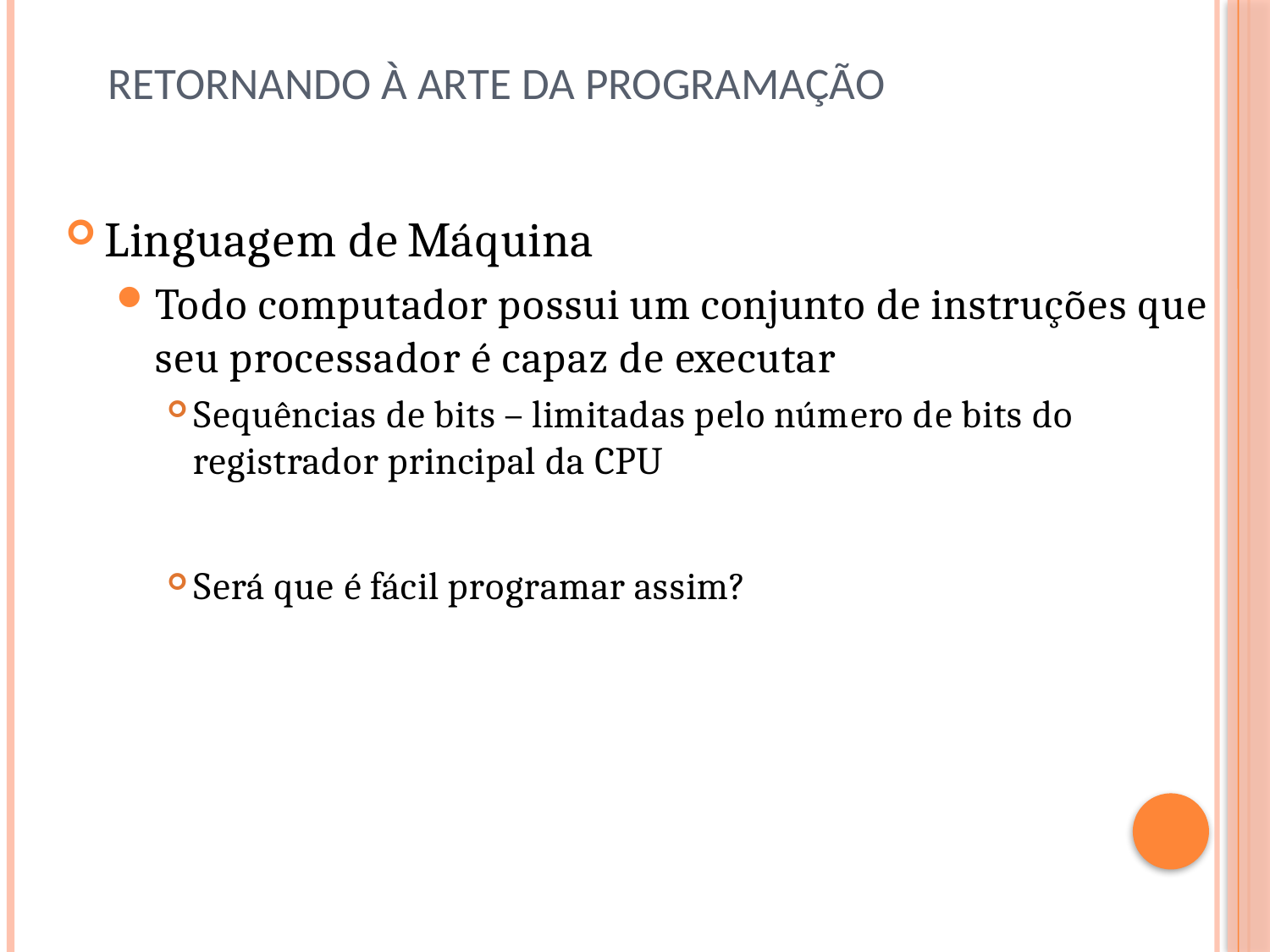

# Retornando à arte da programação
Linguagem de Máquina
Todo computador possui um conjunto de instruções que seu processador é capaz de executar
Sequências de bits – limitadas pelo número de bits do registrador principal da CPU

Será que é fácil programar assim?